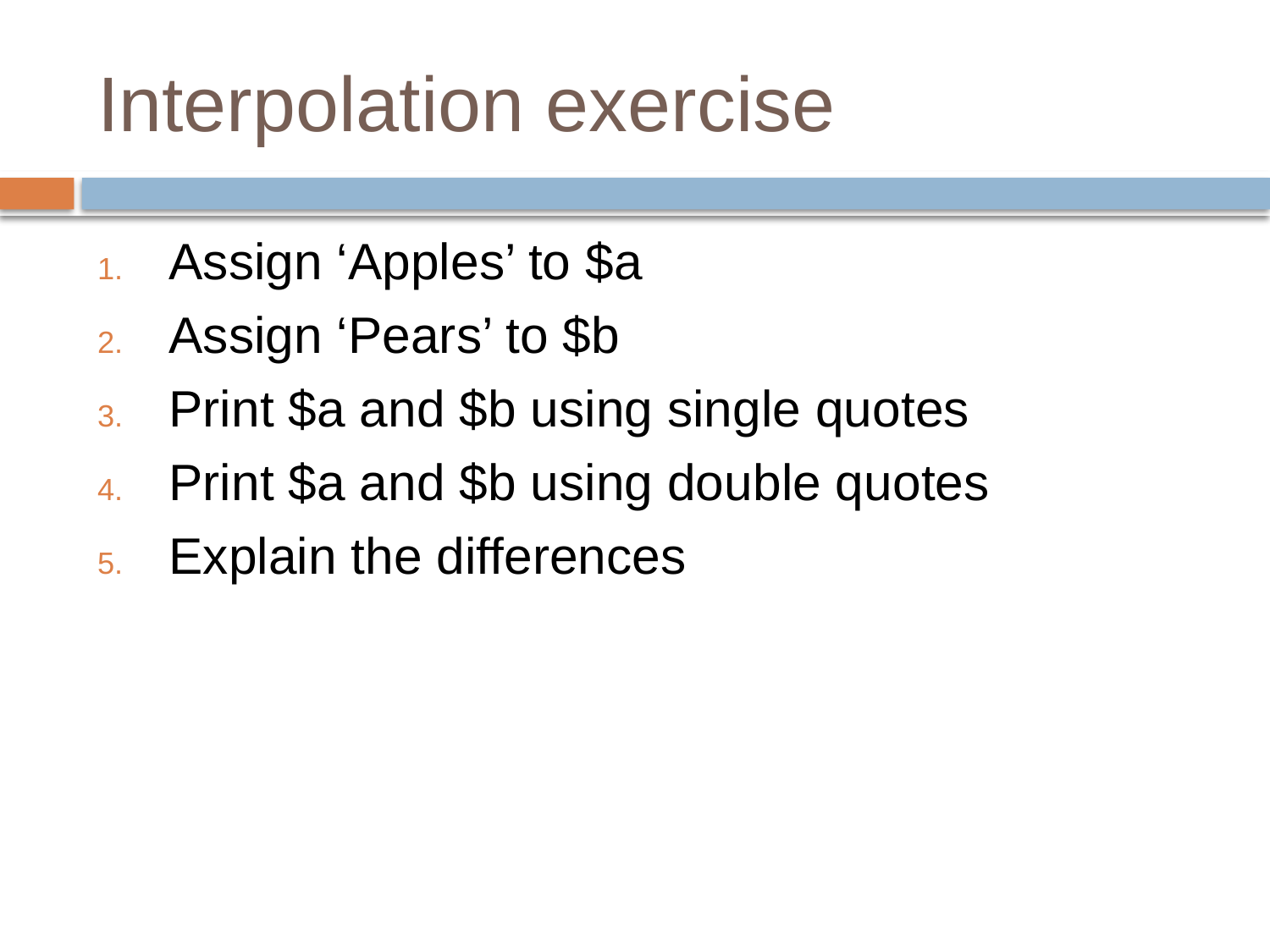

# Interpolation exercise
Assign ‘Apples’ to $a
Assign ‘Pears’ to $b
Print $a and $b using single quotes
Print $a and $b using double quotes
Explain the differences